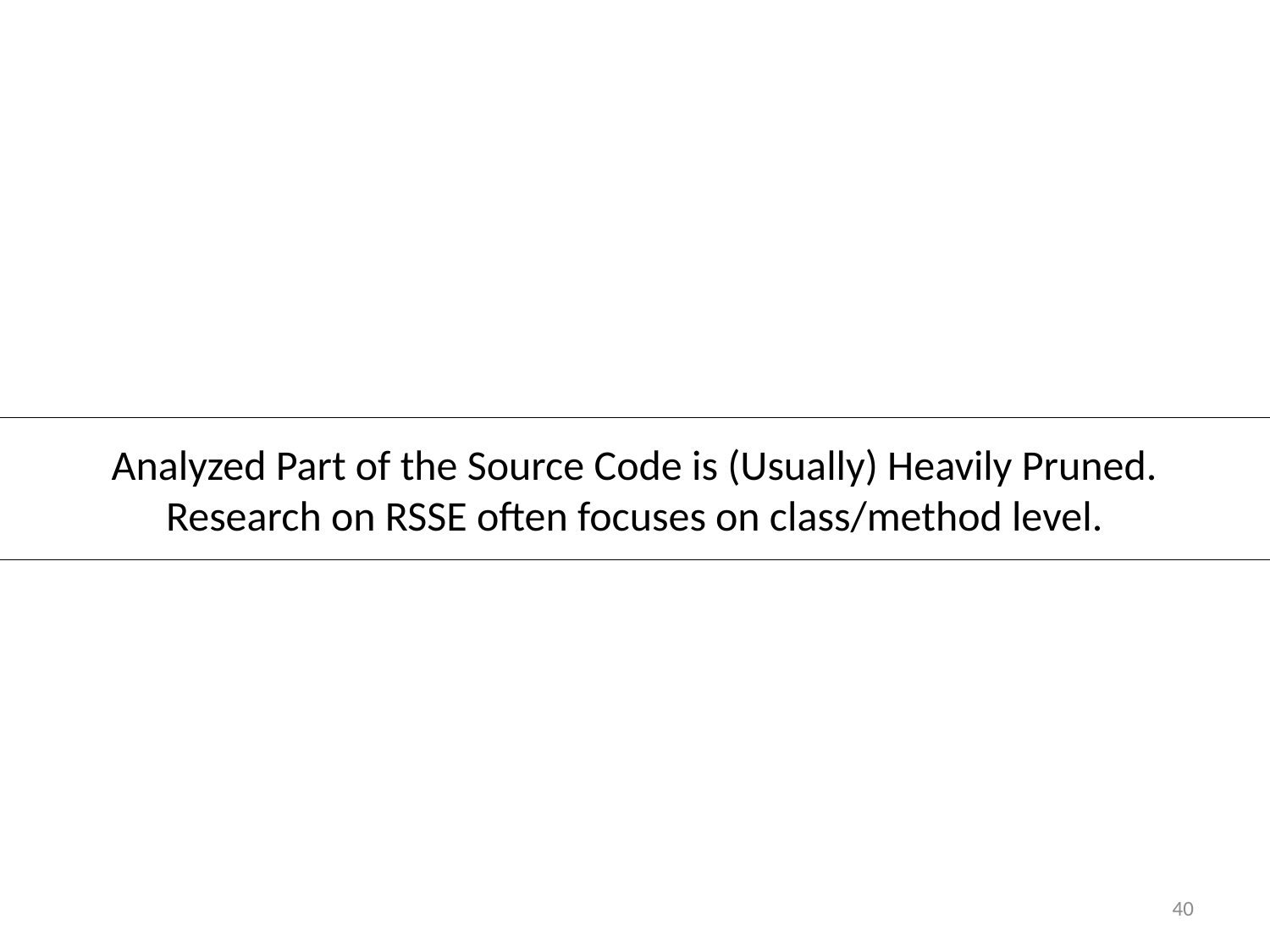

# Analyzed Part of the Source Code is (Usually) Heavily Pruned. Research on RSSE often focuses on class/method level.
40